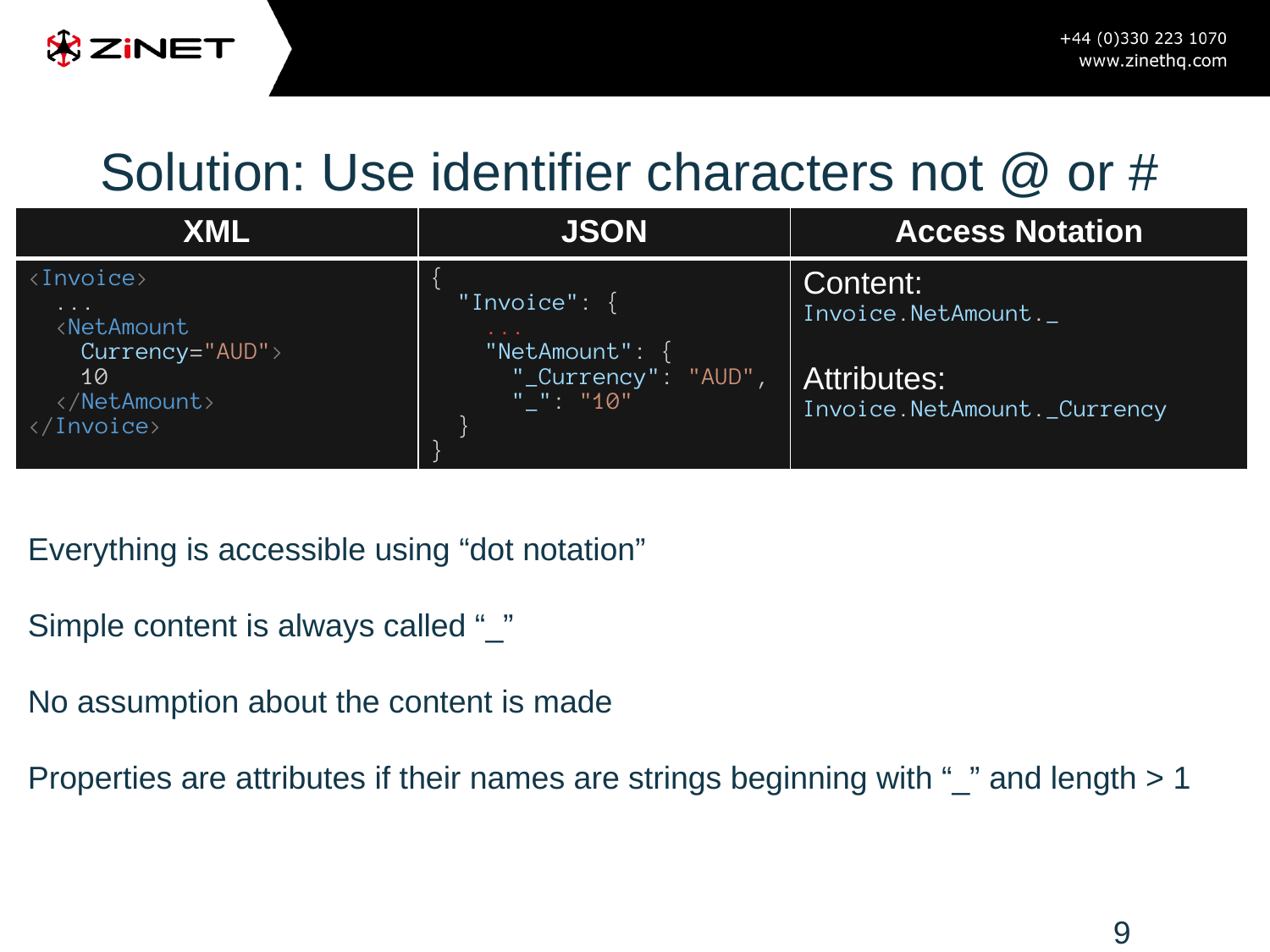

# Solution: Use identifier characters not @ or #
| XML | JSON | Access Notation |
| --- | --- | --- |
| <Invoice> ... <NetAmount Currency="AUD"> 10 </NetAmount> </Invoice> | {   "Invoice": {     ...     "NetAmount": {       "\_Currency": "AUD",       "\_": "10"   } } | Content: Invoice.NetAmount.\_ Attributes: Invoice.NetAmount.\_Currency |
Everything is accessible using “dot notation”

Simple content is always called “_”

No assumption about the content is made

Properties are attributes if their names are strings beginning with “_” and length > 1
9